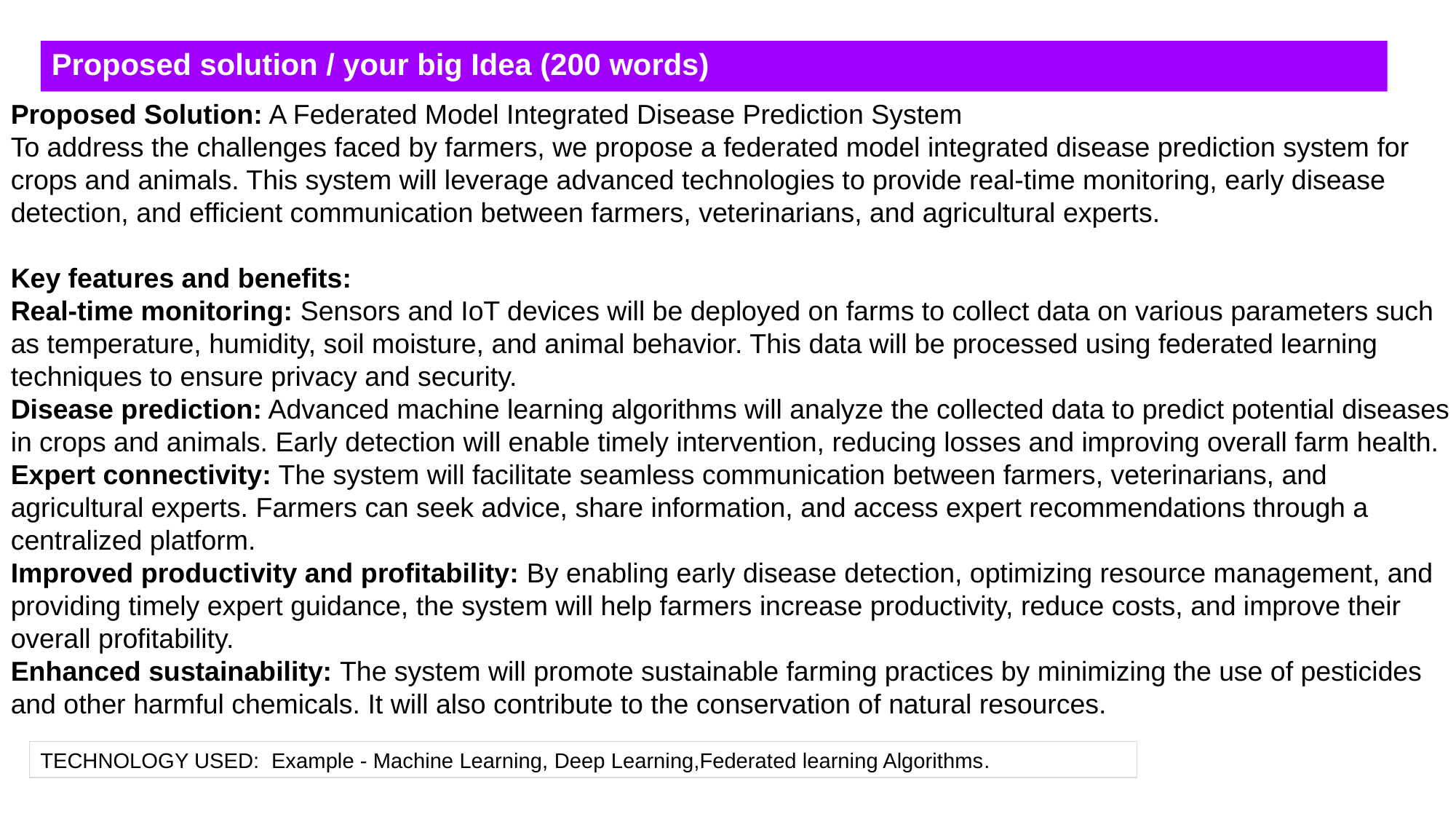

Proposed solution / your big Idea (200 words)
Proposed Solution: A Federated Model Integrated Disease Prediction System
To address the challenges faced by farmers, we propose a federated model integrated disease prediction system for crops and animals. This system will leverage advanced technologies to provide real-time monitoring, early disease detection, and efficient communication between farmers, veterinarians, and agricultural experts.

Key features and benefits:
Real-time monitoring: Sensors and IoT devices will be deployed on farms to collect data on various parameters such as temperature, humidity, soil moisture, and animal behavior. This data will be processed using federated learning techniques to ensure privacy and security.
Disease prediction: Advanced machine learning algorithms will analyze the collected data to predict potential diseases in crops and animals. Early detection will enable timely intervention, reducing losses and improving overall farm health.
Expert connectivity: The system will facilitate seamless communication between farmers, veterinarians, and agricultural experts. Farmers can seek advice, share information, and access expert recommendations through a centralized platform.
Improved productivity and profitability: By enabling early disease detection, optimizing resource management, and providing timely expert guidance, the system will help farmers increase productivity, reduce costs, and improve their overall profitability.
Enhanced sustainability: The system will promote sustainable farming practices by minimizing the use of pesticides and other harmful chemicals. It will also contribute to the conservation of natural resources.

TECHNOLOGY USED:  Example - Machine Learning, Deep Learning,Federated learning Algorithms.